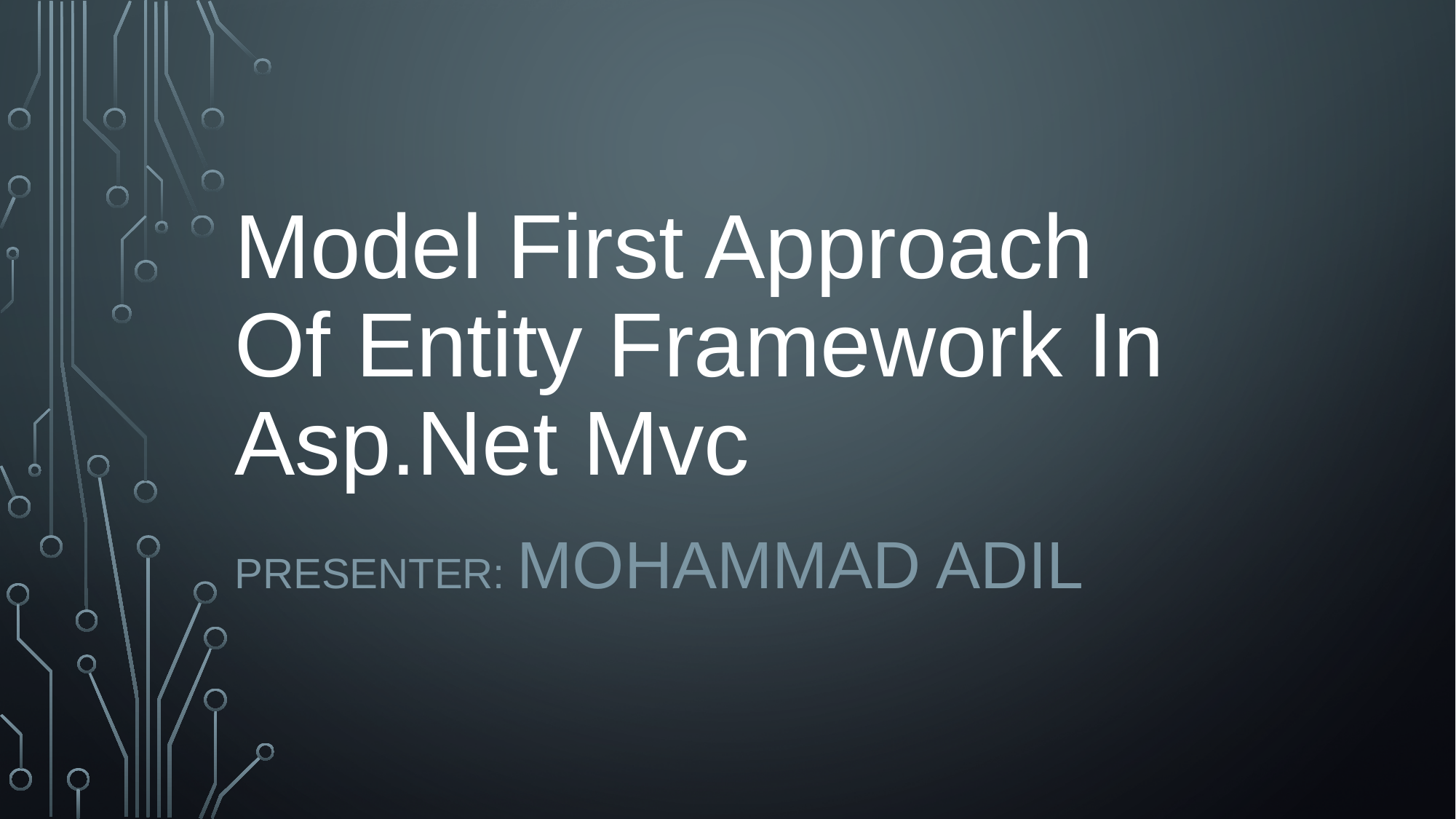

# Model First Approach Of Entity Framework In Asp.Net Mvc
PRESENTER: MOHAMMAD ADIL